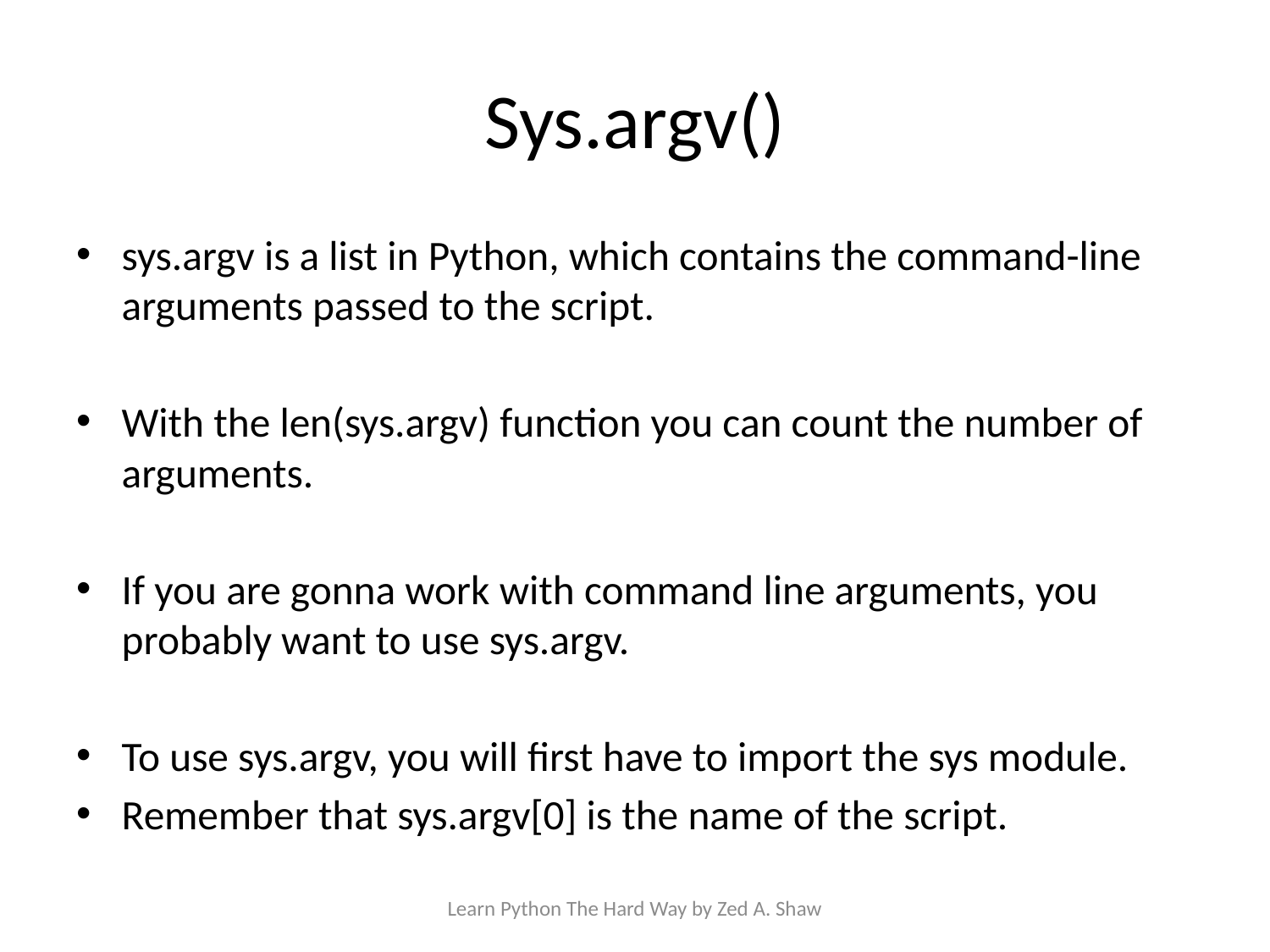

# Sys.argv()
sys.argv is a list in Python, which contains the command-line arguments passed to the script.

With the len(sys.argv) function you can count the number of arguments.

If you are gonna work with command line arguments, you probably want to use sys.argv.

To use sys.argv, you will first have to import the sys module.
Remember that sys.argv[0] is the name of the script.

Learn Python The Hard Way by Zed A. Shaw